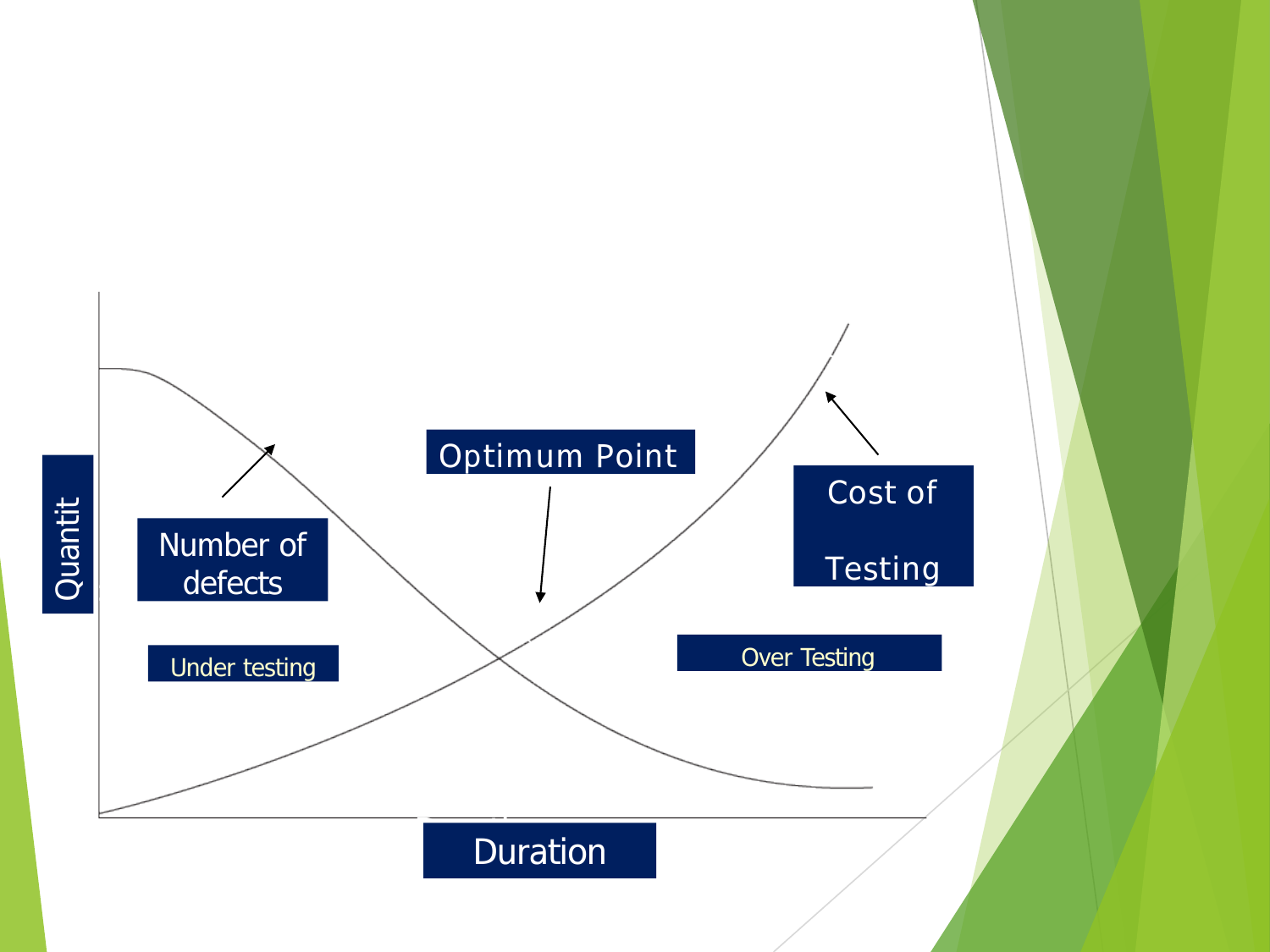

Optimum Point

Cost of  Testing
Quantity
Number of
defects
Over Testing
Under testing
D
uration
Duration